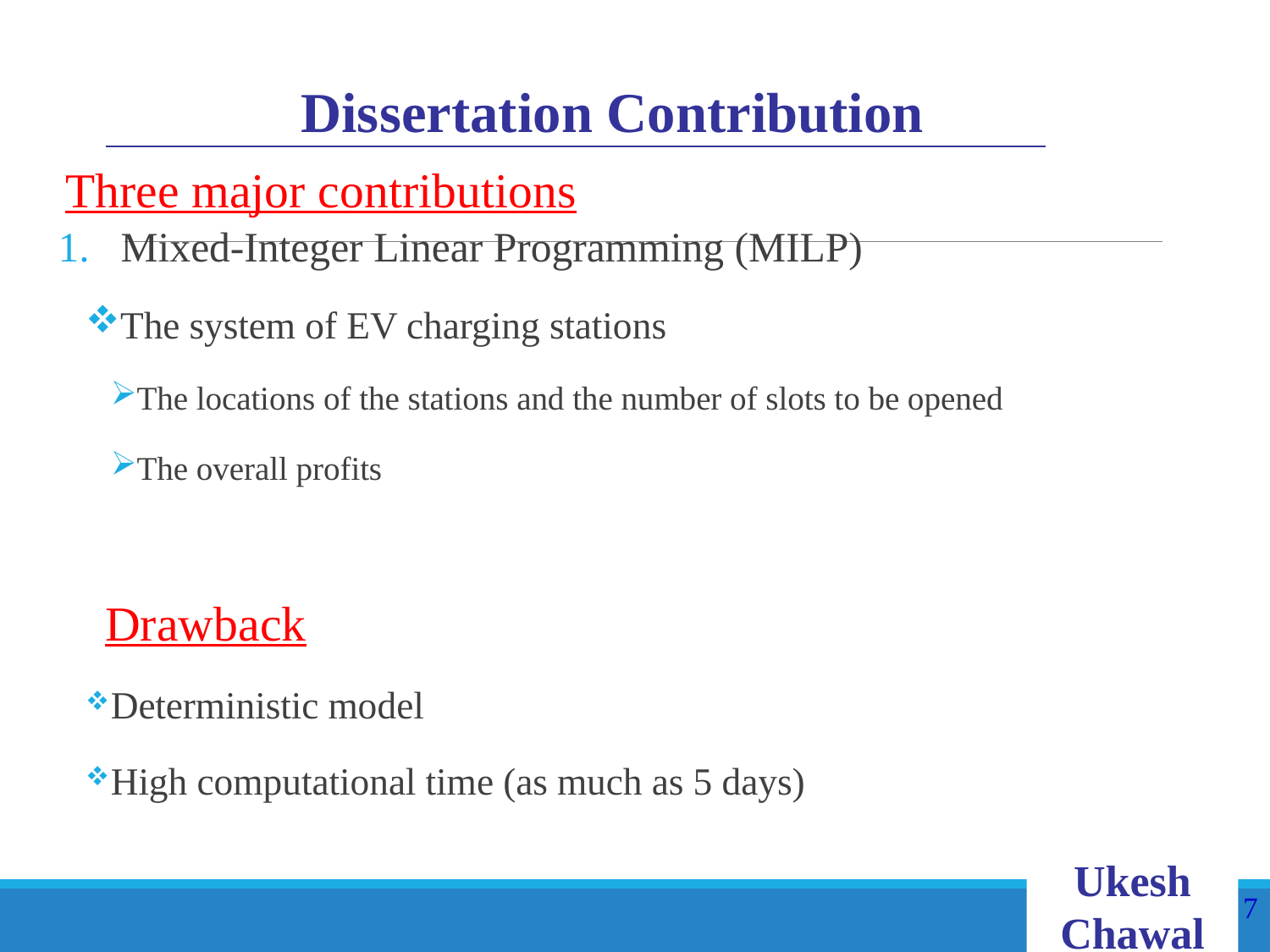

Dissertation Contribution
Three major contributions

Mixed-Integer Linear Programming (MILP)
The system of EV charging stations
The locations of the stations and the number of slots to be opened
The overall profits

Drawback
Deterministic model
High computational time (as much as 5 days)

Ukesh Chawal
7